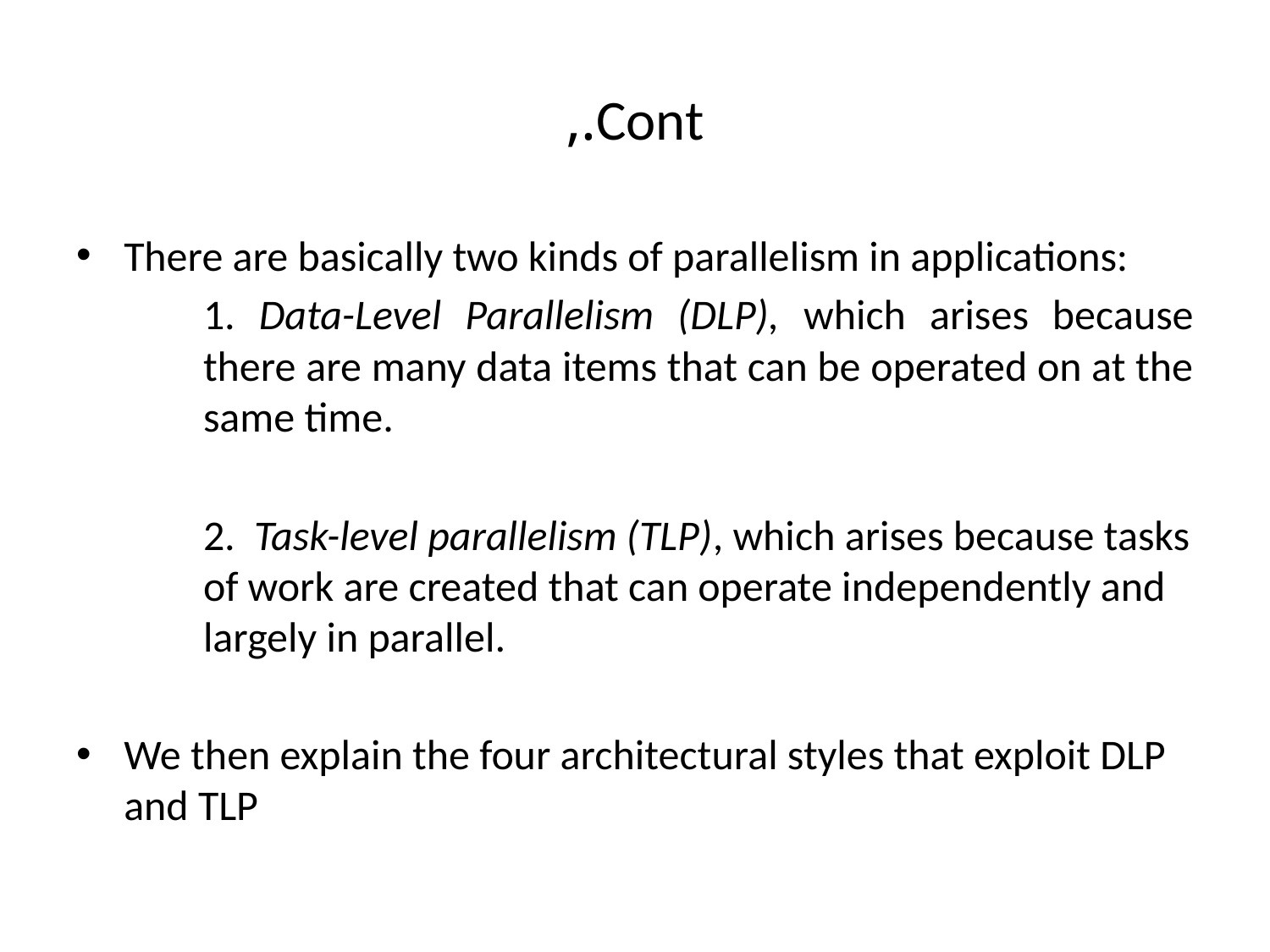

# Cont.,
There are basically two kinds of parallelism in applications:
	1. Data-Level Parallelism (DLP), which arises because 	there are many data items that can be operated on at the 	same time.

	2.  Task-level parallelism (TLP), which arises because tasks 	of work are created that can operate independently and 	largely in parallel.

We then explain the four architectural styles that exploit DLP and TLP